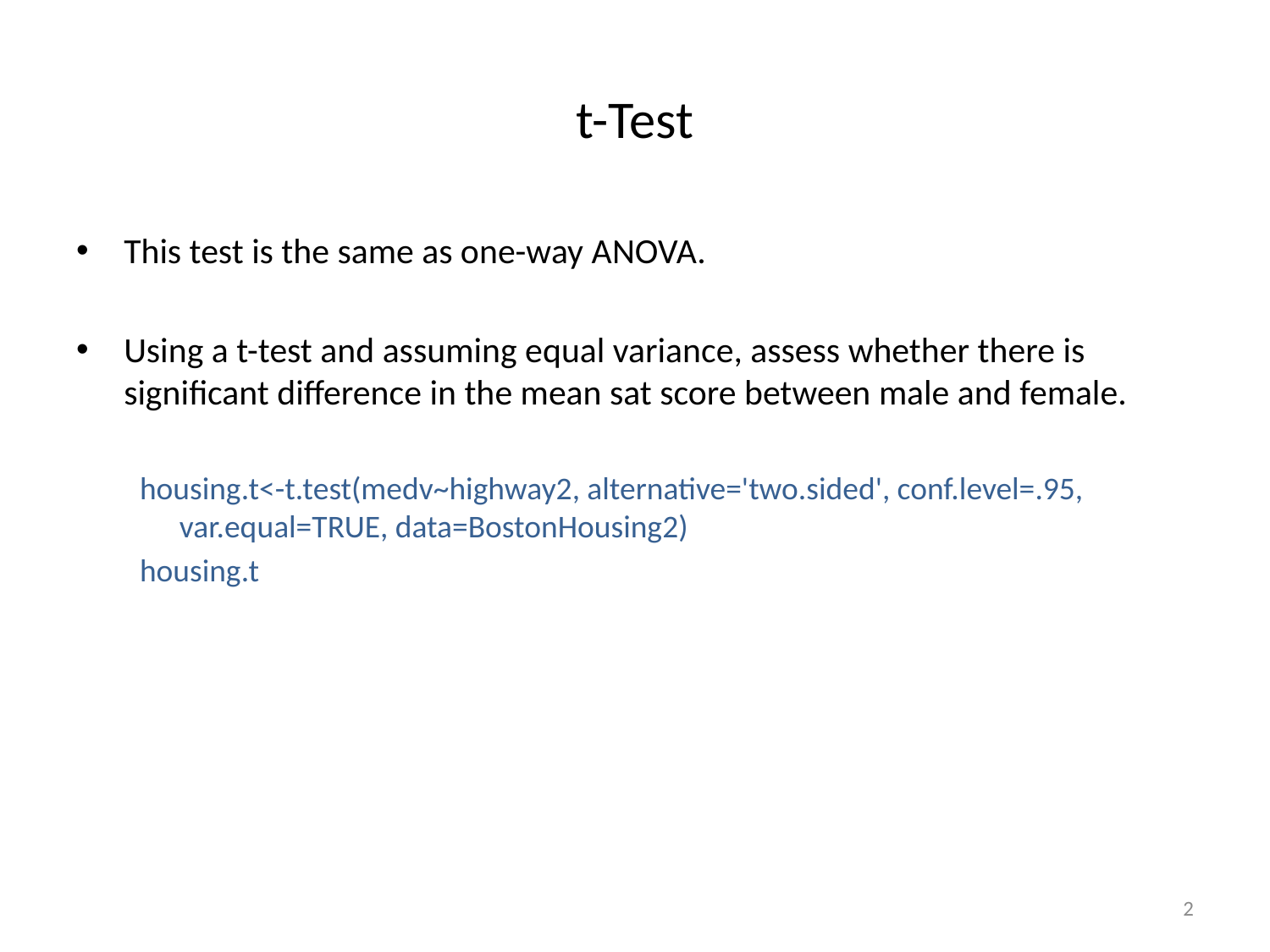

# t-Test
This test is the same as one-way ANOVA.

Using a t-test and assuming equal variance, assess whether there is significant difference in the mean sat score between male and female.

housing.t<-t.test(medv~highway2, alternative='two.sided', conf.level=.95, var.equal=TRUE, data=BostonHousing2)
housing.t
2